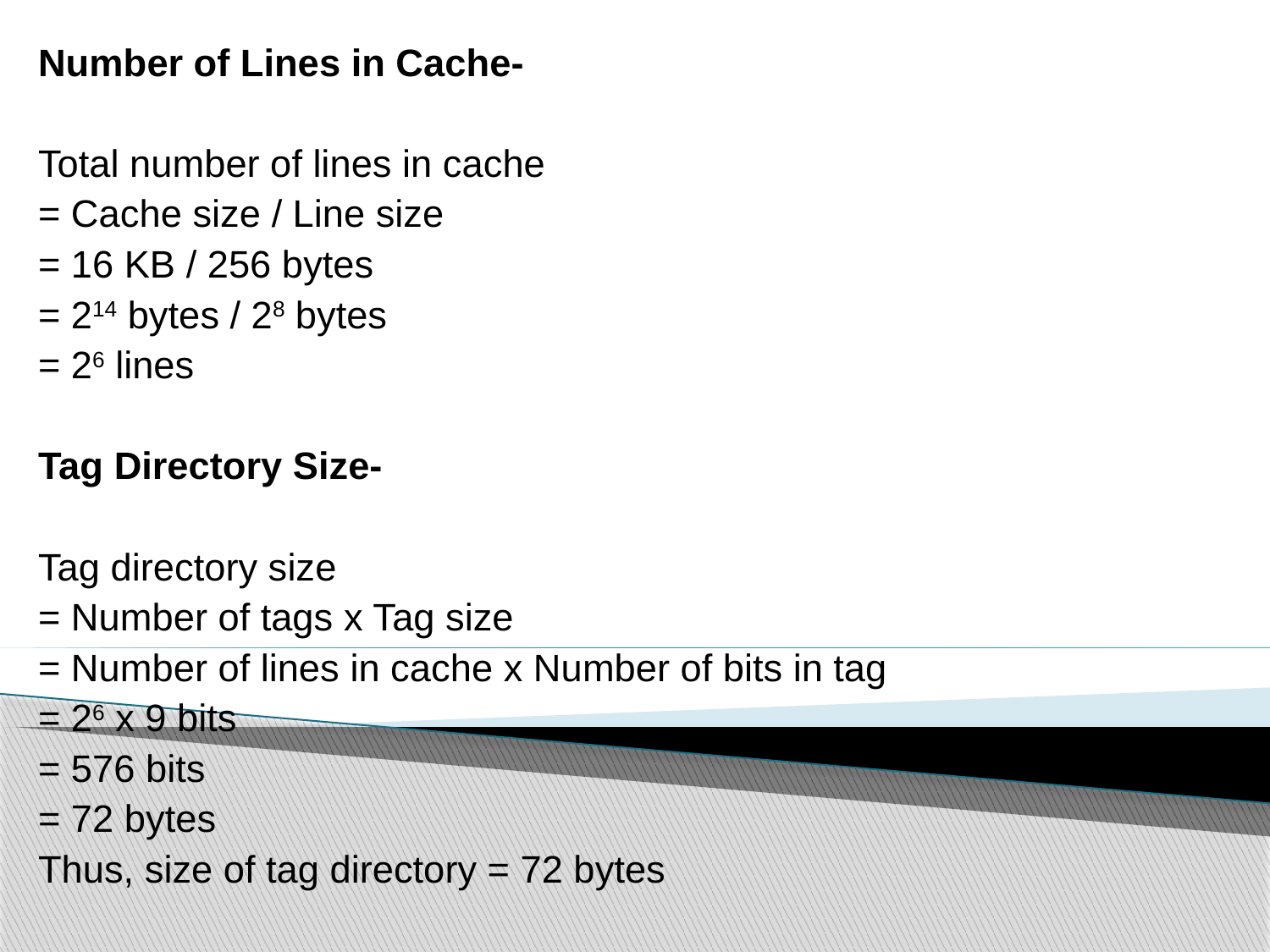

Number of Lines in Cache-

Total number of lines in cache
= Cache size / Line size
= 16 KB / 256 bytes
= 214 bytes / 28 bytes
= 26 lines

Tag Directory Size-

Tag directory size
= Number of tags x Tag size
= Number of lines in cache x Number of bits in tag
= 26 x 9 bits
= 576 bits
= 72 bytes
Thus, size of tag directory = 72 bytes